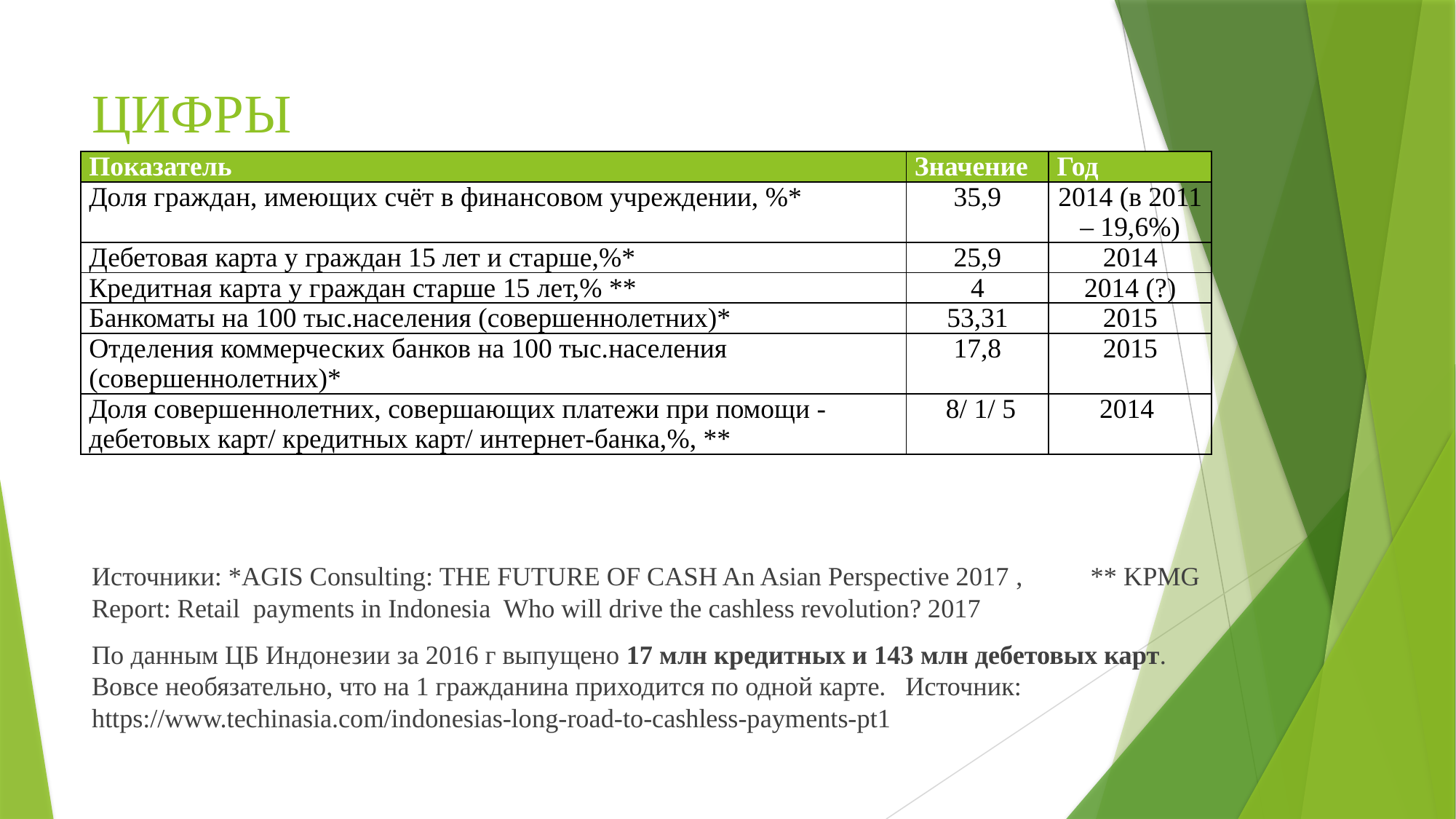

# ЦИФРЫ
| Показатель | Значение | Год |
| --- | --- | --- |
| Доля граждан, имеющих счёт в финансовом учреждении, %\* | 35,9 | 2014 (в 2011 – 19,6%) |
| Дебетовая карта у граждан 15 лет и старше,%\* | 25,9 | 2014 |
| Кредитная карта у граждан старше 15 лет,% \*\* | 4 | 2014 (?) |
| Банкоматы на 100 тыс.населения (совершеннолетних)\* | 53,31 | 2015 |
| Отделения коммерческих банков на 100 тыс.населения (совершеннолетних)\* | 17,8 | 2015 |
| Доля совершеннолетних, совершающих платежи при помощи - дебетовых карт/ кредитных карт/ интернет-банка,%, \*\* | 8/ 1/ 5 | 2014 |

Источники: *AGIS Consulting: THE FUTURE OF CASH An Asian Perspective 2017 , 		       ** KPMG Report: Retail  payments in Indonesia  Who will drive the cashless revolution? 2017
По данным ЦБ Индонезии за 2016 г выпущено 17 млн кредитных и 143 млн дебетовых карт. Вовсе необязательно, что на 1 гражданина приходится по одной карте.   Источник:  https://www.techinasia.com/indonesias-long-road-to-cashless-payments-pt1